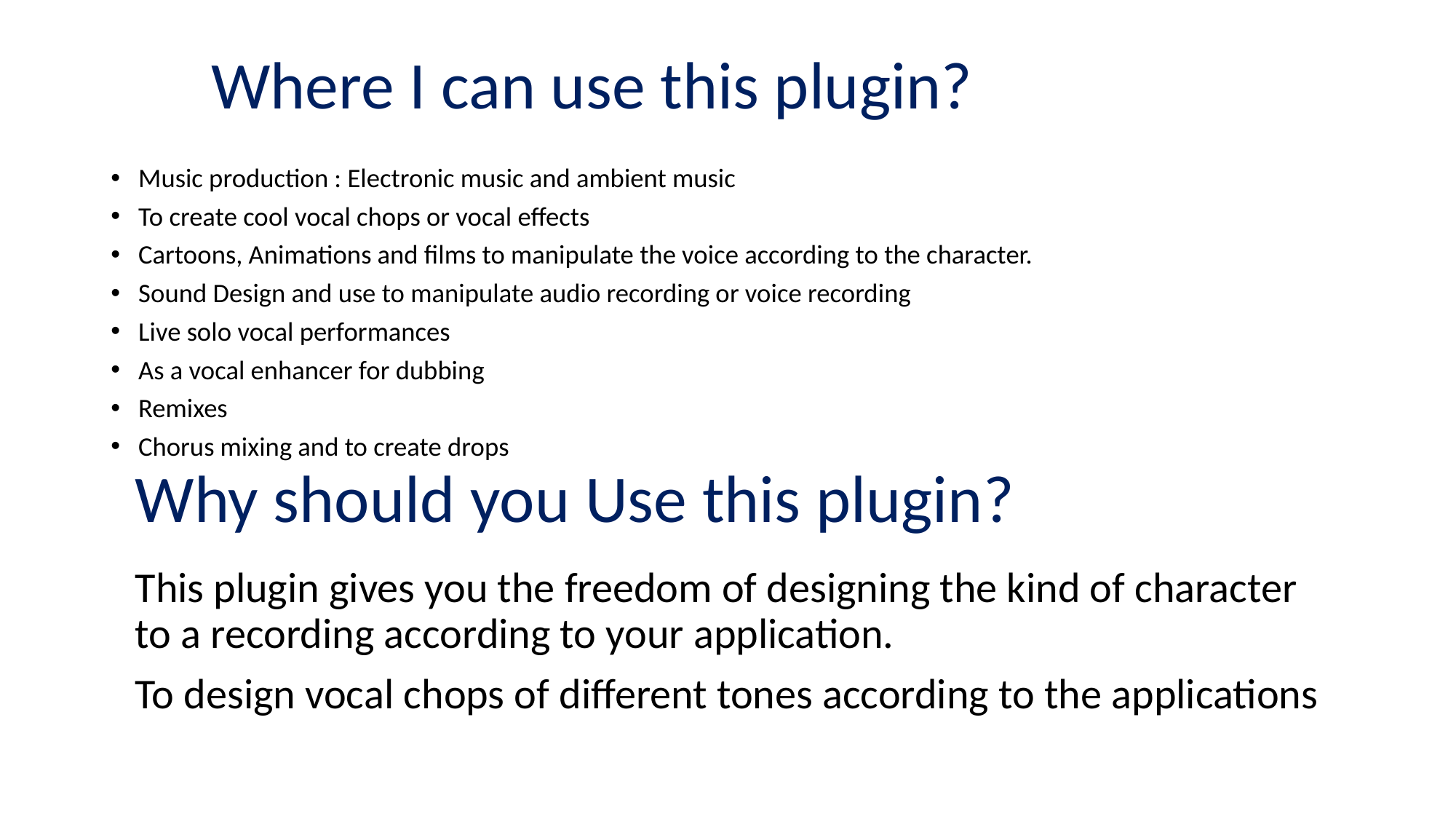

# Where I can use this plugin?
Music production : Electronic music and ambient music
To create cool vocal chops or vocal effects
Cartoons, Animations and films to manipulate the voice according to the character.
Sound Design and use to manipulate audio recording or voice recording
Live solo vocal performances
As a vocal enhancer for dubbing
Remixes
Chorus mixing and to create drops

Why should you Use this plugin?
This plugin gives you the freedom of designing the kind of character to a recording according to your application.
To design vocal chops of different tones according to the applications